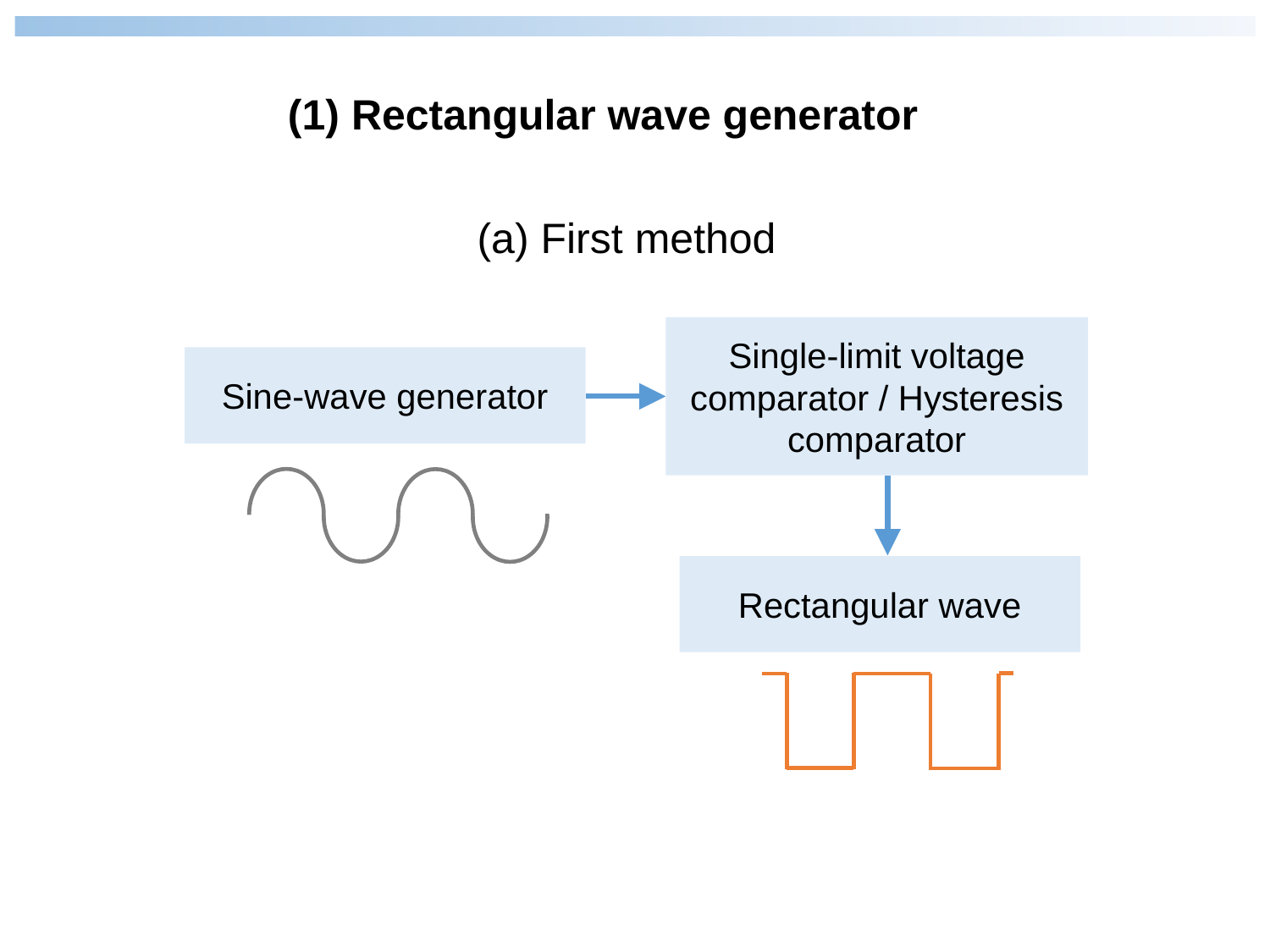

(1) Rectangular wave generator
(a) First method
Single-limit voltage comparator / Hysteresis comparator
Sine-wave generator

Rectangular wave